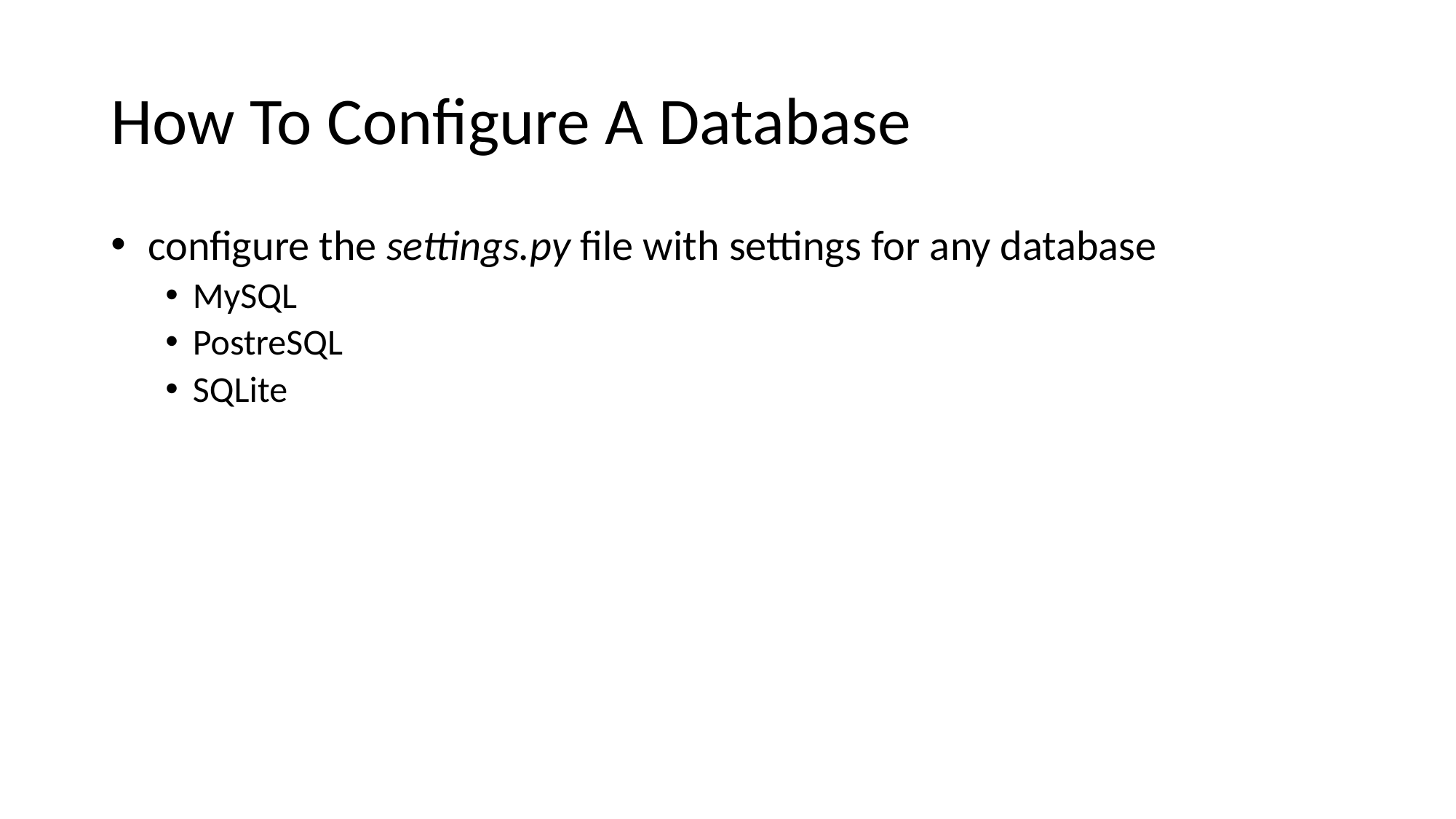

# How To Configure A Database
 configure the settings.py file with settings for any database
MySQL
PostreSQL
SQLite